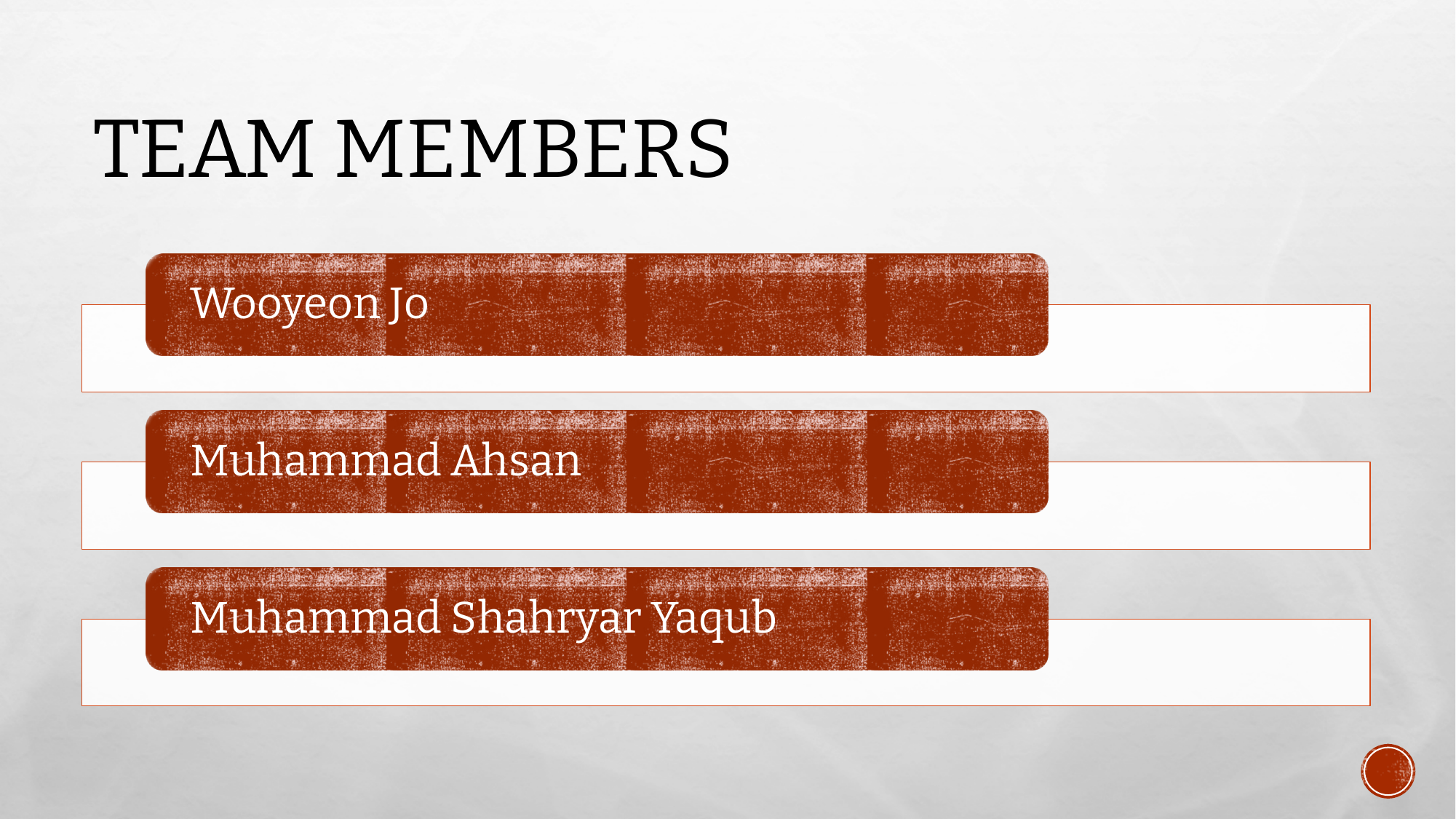

# Team Members
Wooyeon Jo
Muhammad Ahsan
Muhammad Shahryar Yaqub